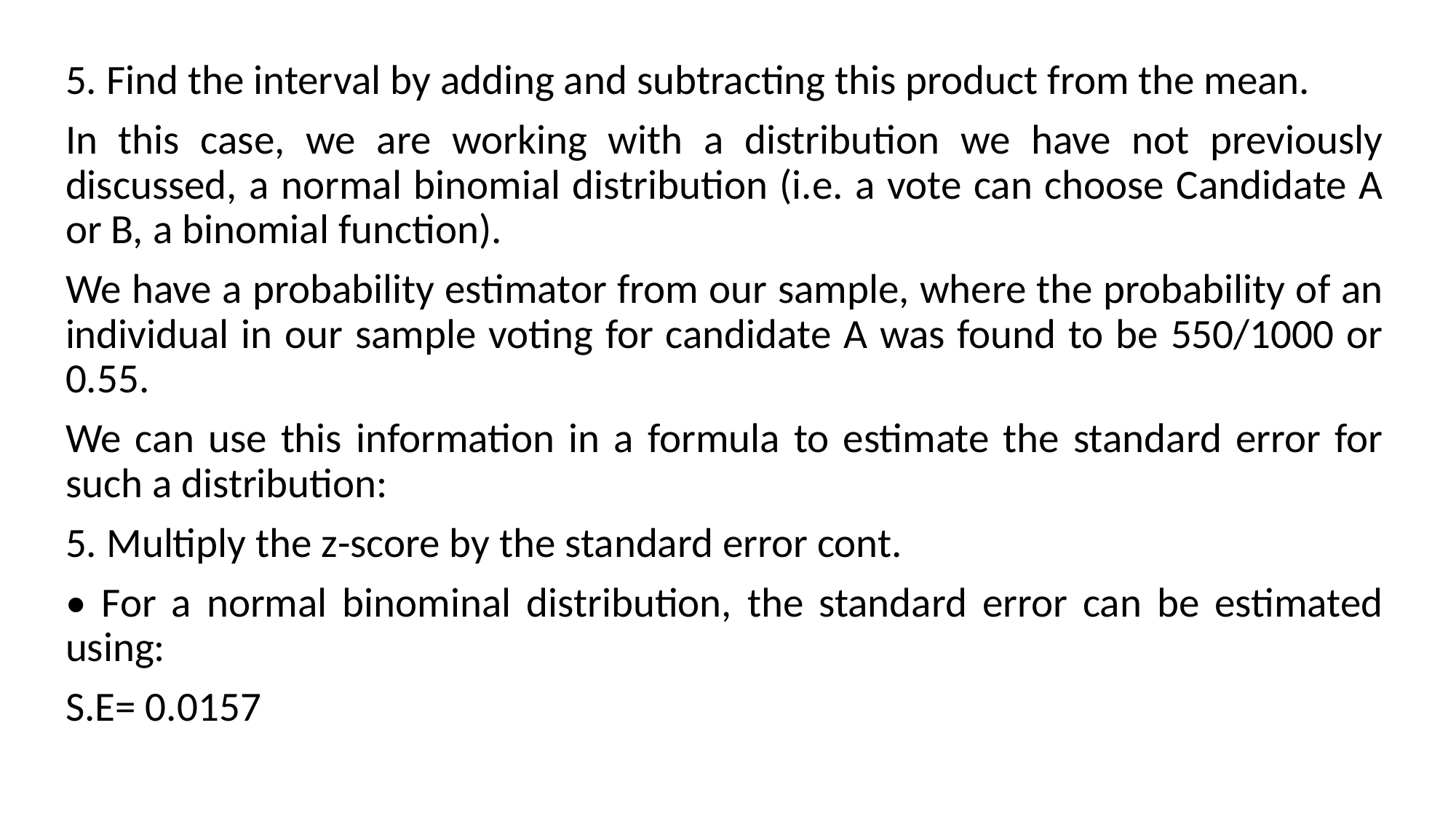

5. Find the interval by adding and subtracting this product from the mean.
In this case, we are working with a distribution we have not previously discussed, a normal binomial distribution (i.e. a vote can choose Candidate A or B, a binomial function).
We have a probability estimator from our sample, where the probability of an individual in our sample voting for candidate A was found to be 550/1000 or 0.55.
We can use this information in a formula to estimate the standard error for such a distribution:
5. Multiply the z-score by the standard error cont.
• For a normal binominal distribution, the standard error can be estimated using:
S.E= 0.0157